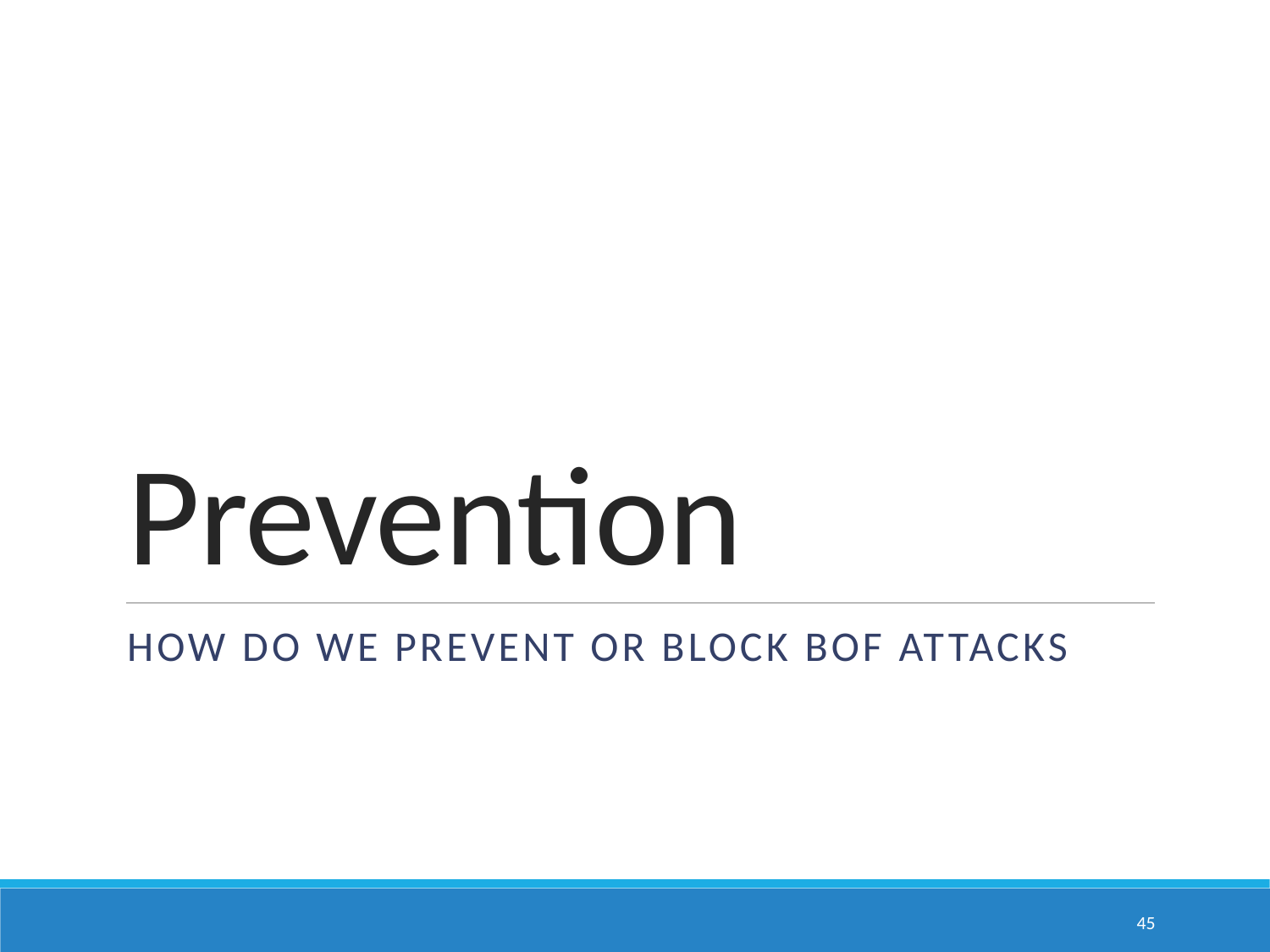

# Prevention
How do we prevent or block bof attacks
45